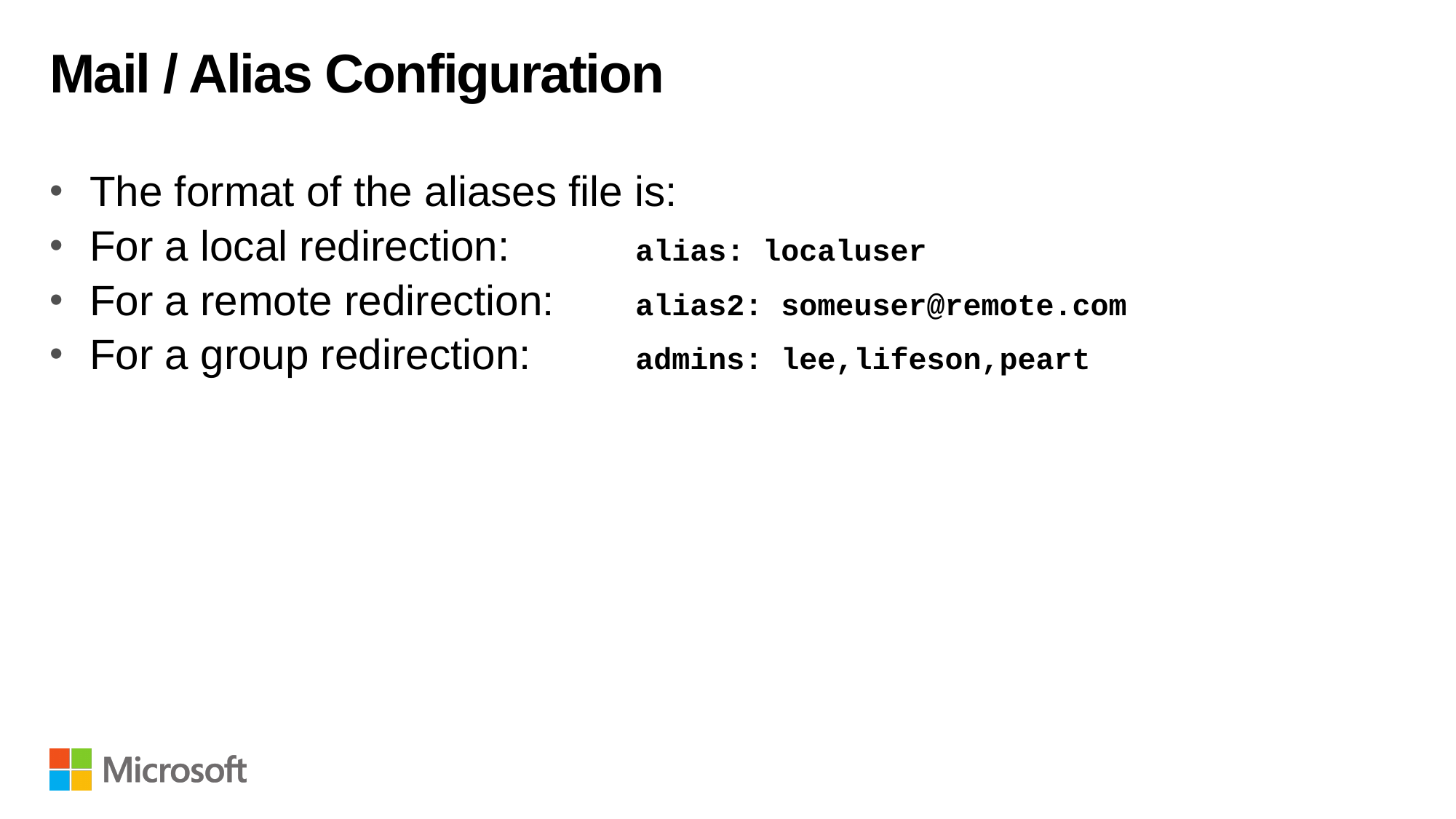

# Mail / Alias Configuration
The format of the aliases file is:
For a local redirection:		alias: localuser
For a remote redirection:	alias2: someuser@remote.com
For a group redirection:	admins: lee,lifeson,peart